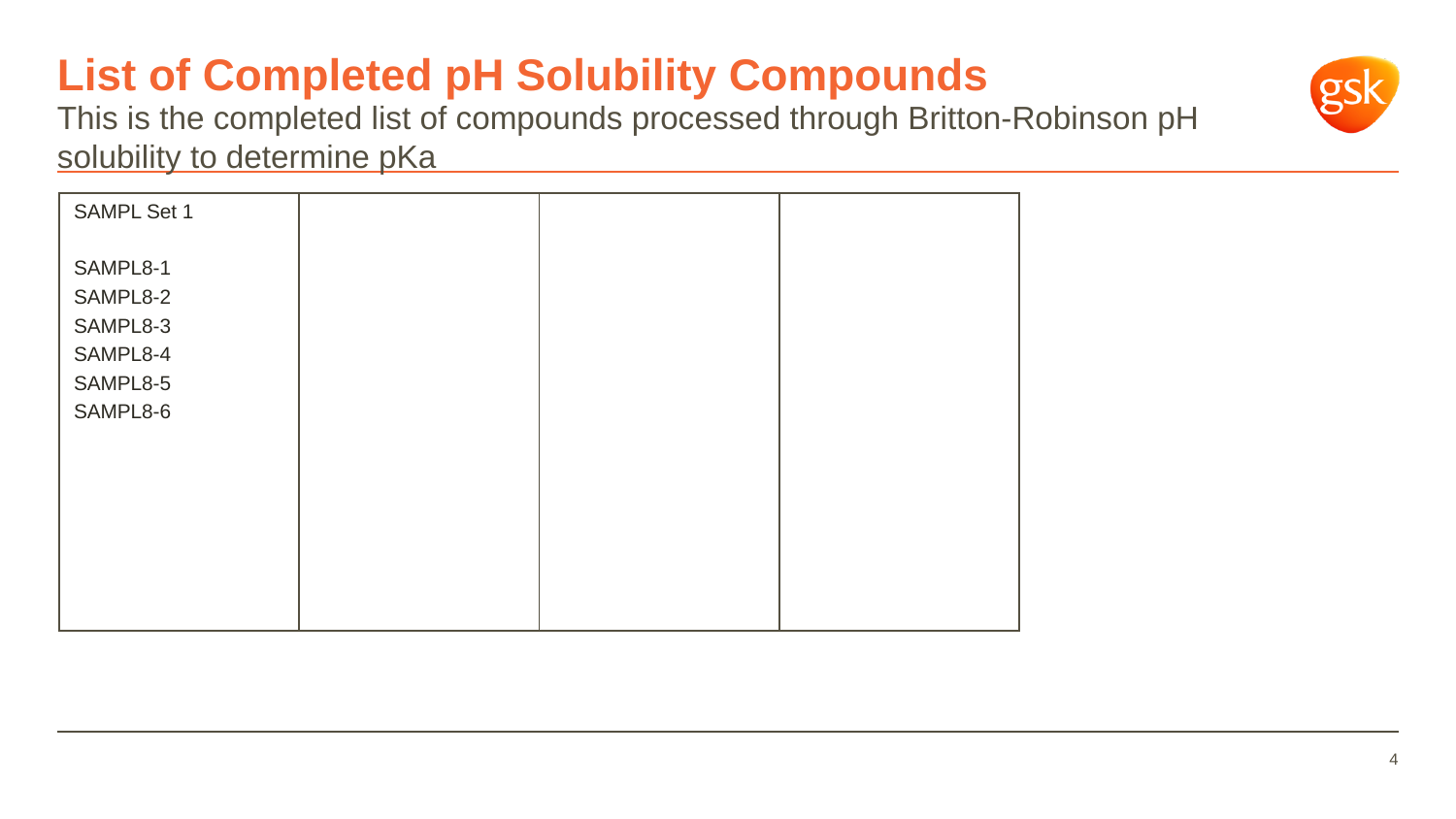

# List of Completed pH Solubility Compounds
This is the completed list of compounds processed through Britton-Robinson pH solubility to determine pKa
| SAMPL Set 1 SAMPL8-1 SAMPL8-2 SAMPL8-3 SAMPL8-4 SAMPL8-5 SAMPL8-6 |  |  |  |
| --- | --- | --- | --- |
4